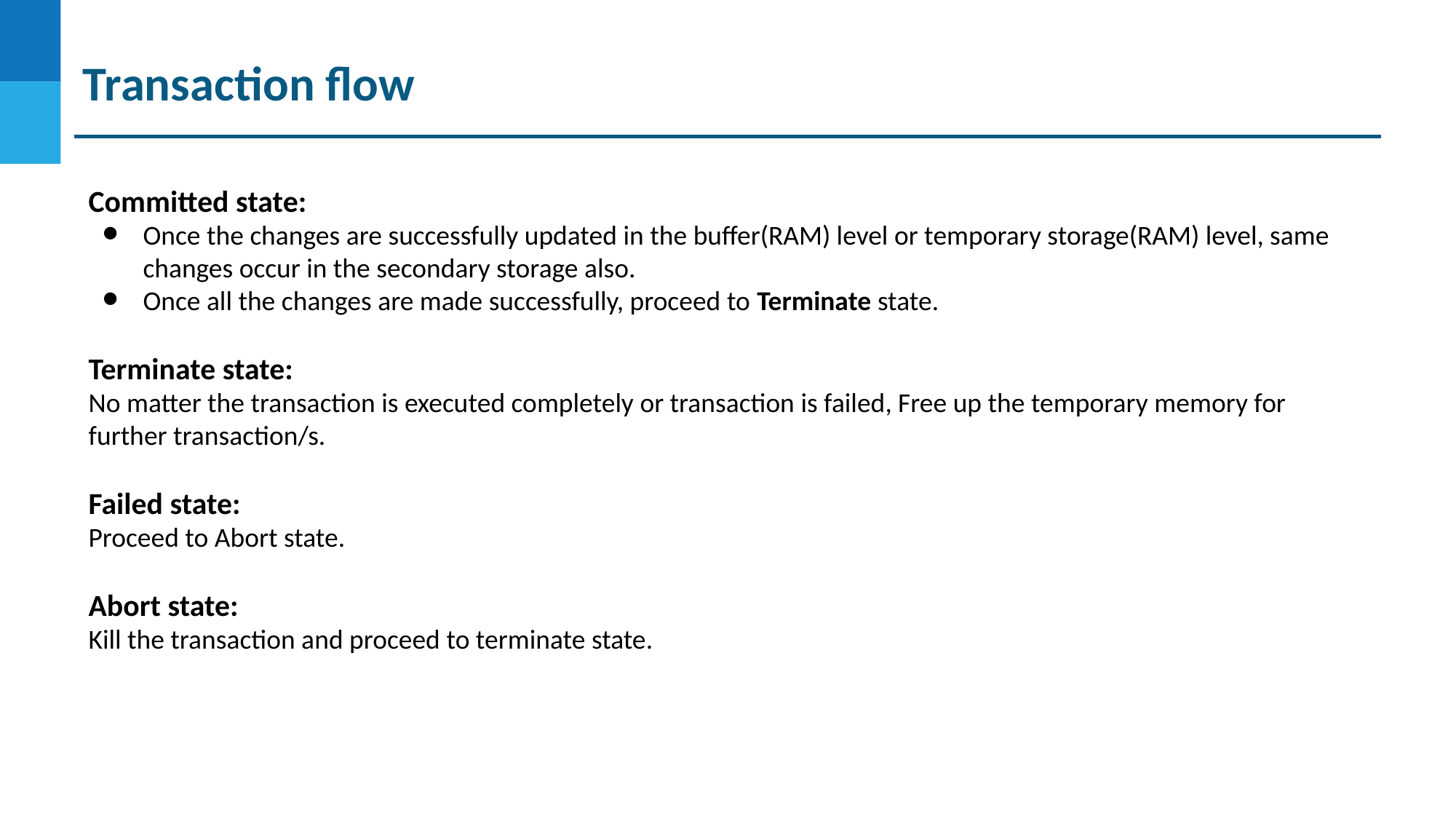

Transaction flow
Committed state:
Once the changes are successfully updated in the buffer(RAM) level or temporary storage(RAM) level, same changes occur in the secondary storage also.
Once all the changes are made successfully, proceed to Terminate state.

Terminate state:
No matter the transaction is executed completely or transaction is failed, Free up the temporary memory for further transaction/s.

Failed state:
Proceed to Abort state.

Abort state:
Kill the transaction and proceed to terminate state.